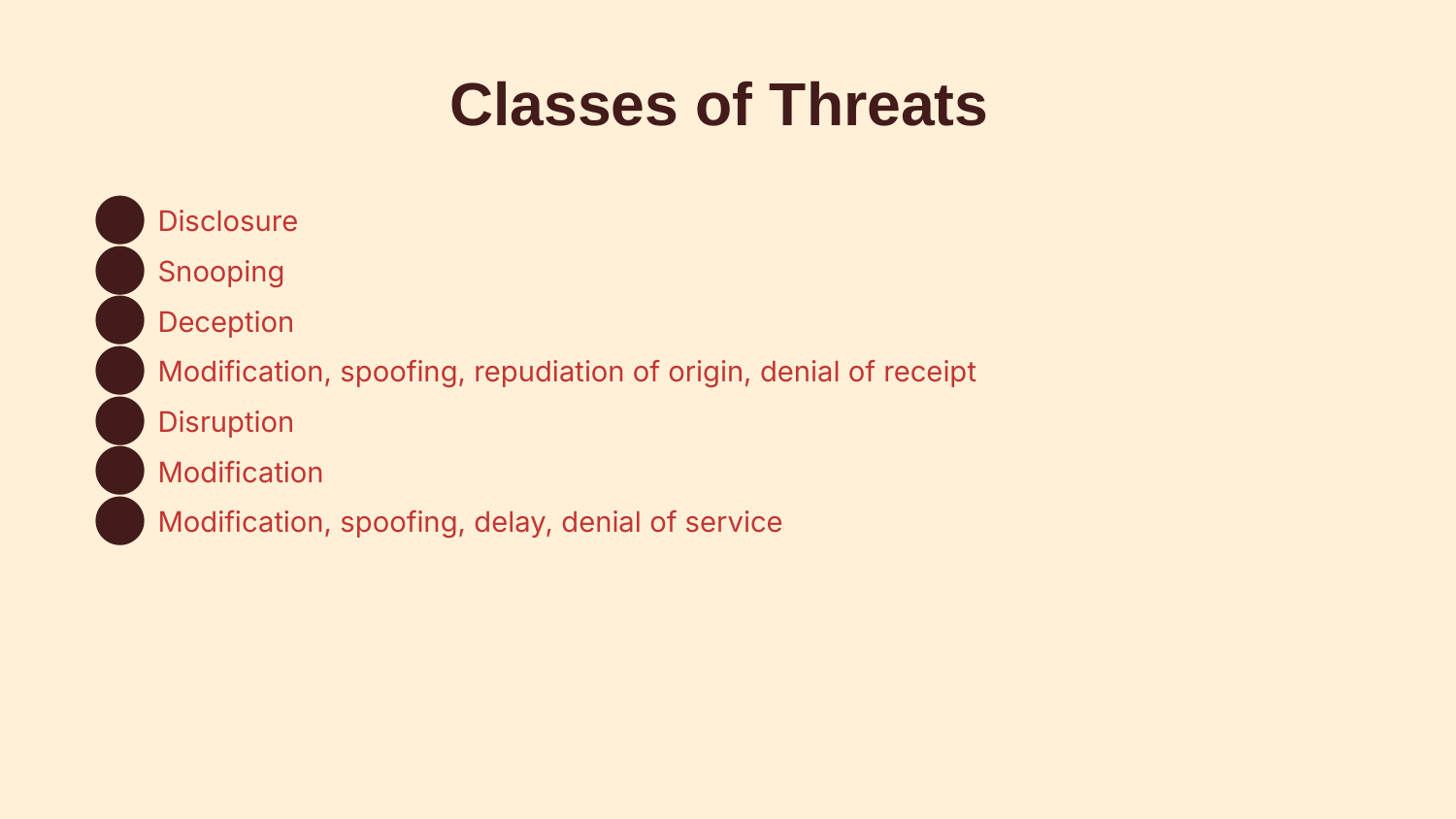

# Classes of Threats
Disclosure
Snooping
Deception
Modification, spoofing, repudiation of origin, denial of receipt
Disruption
Modification
Modification, spoofing, delay, denial of service